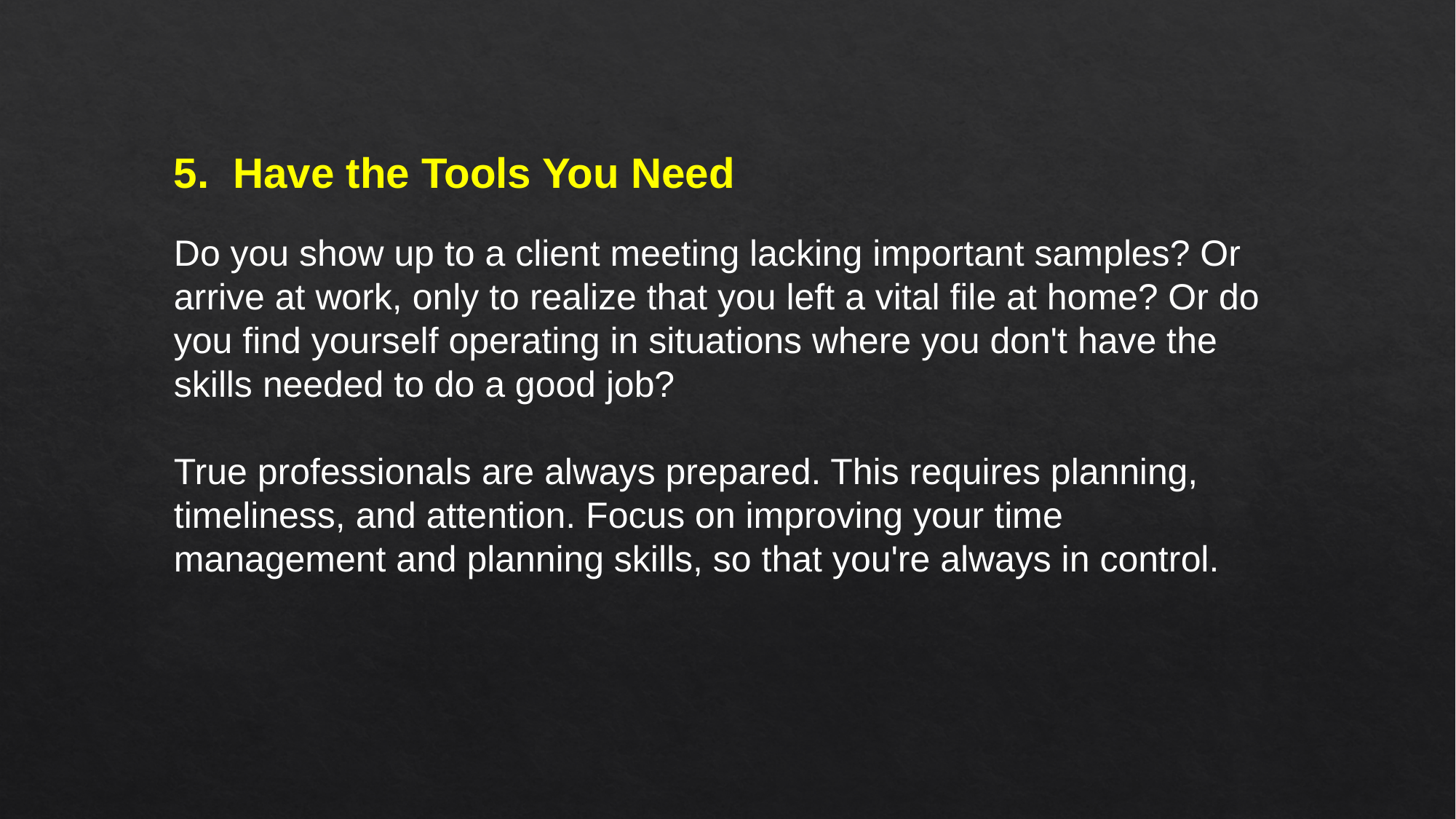

5.  Have the Tools You Need

Do you show up to a client meeting lacking important samples? Or arrive at work, only to realize that you left a vital file at home? Or do you find yourself operating in situations where you don't have the skills needed to do a good job?

True professionals are always prepared. This requires planning, timeliness, and attention. Focus on improving your time management and planning skills, so that you're always in control.